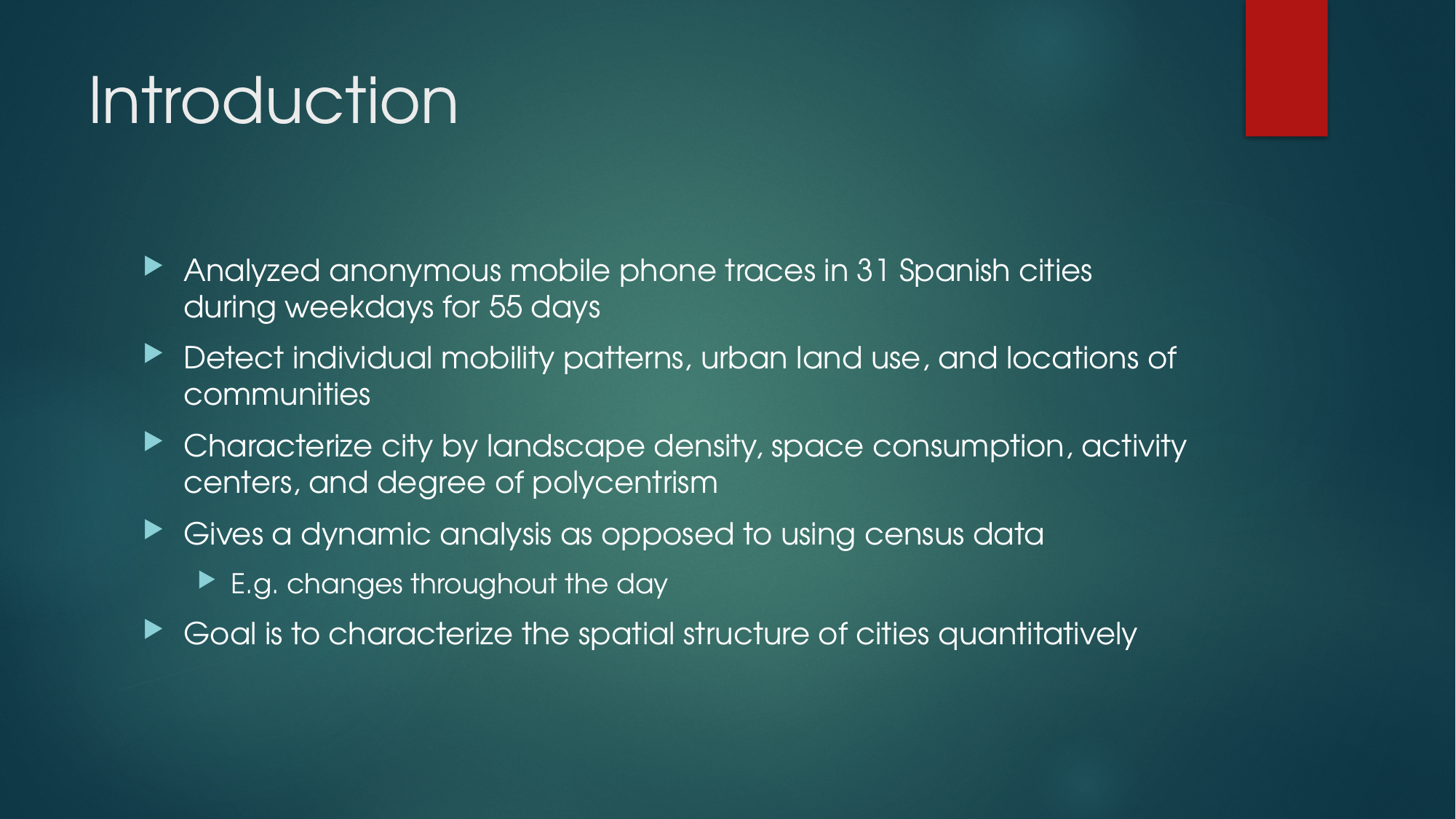

# Introduction
Analyzed anonymous mobile phone traces in 31 Spanish cities during weekdays for 55 days
Detect individual mobility patterns, urban land use, and locations of communities
Characterize city by landscape density, space consumption, activity centers, and degree of polycentrism
Gives a dynamic analysis as opposed to using census data
E.g. changes throughout the day
Goal is to characterize the spatial structure of cities quantitatively